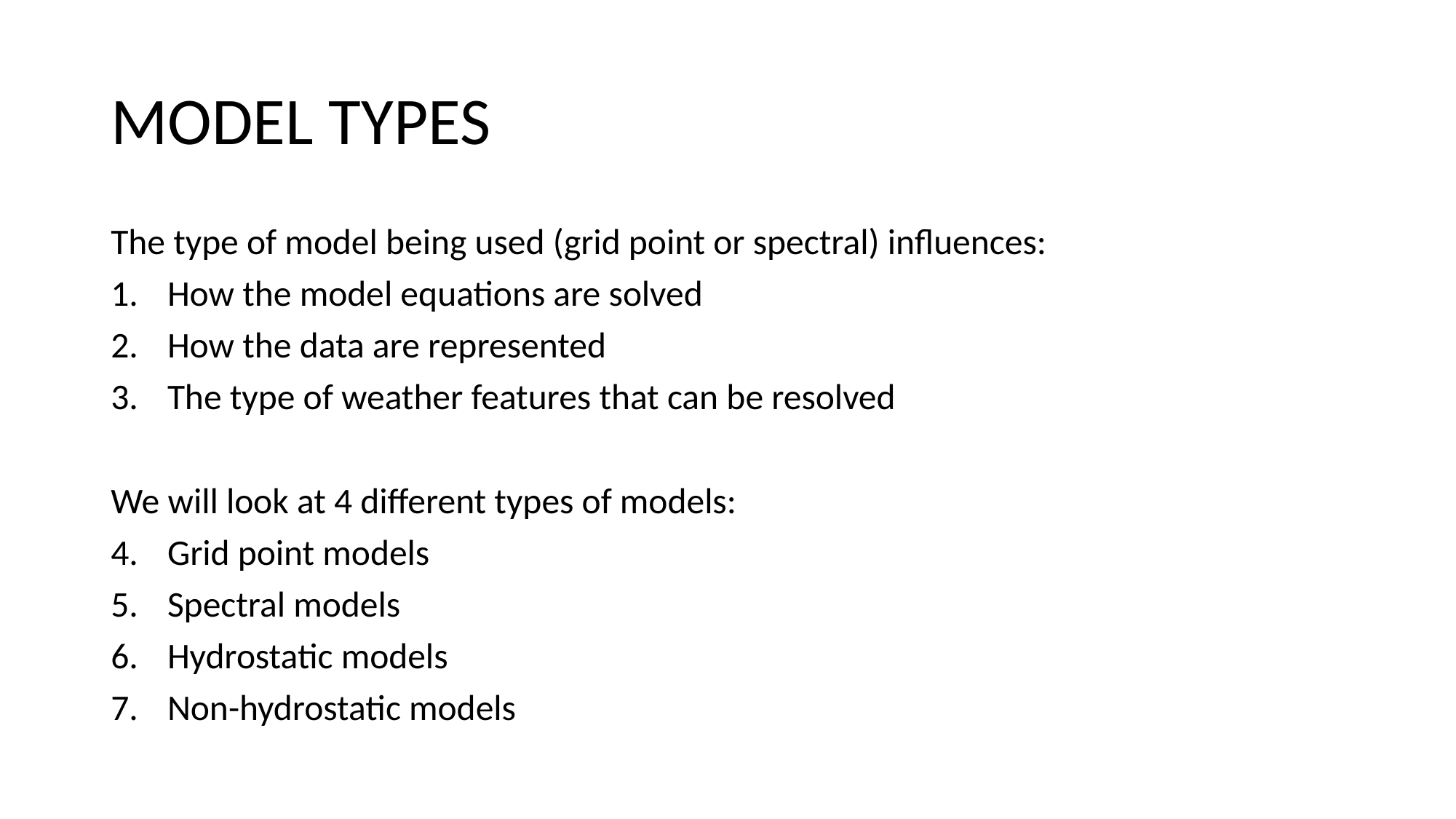

# MODEL TYPES
The type of model being used (grid point or spectral) influences:
How the model equations are solved
How the data are represented
The type of weather features that can be resolved

We will look at 4 different types of models:
Grid point models
Spectral models
Hydrostatic models
Non-hydrostatic models